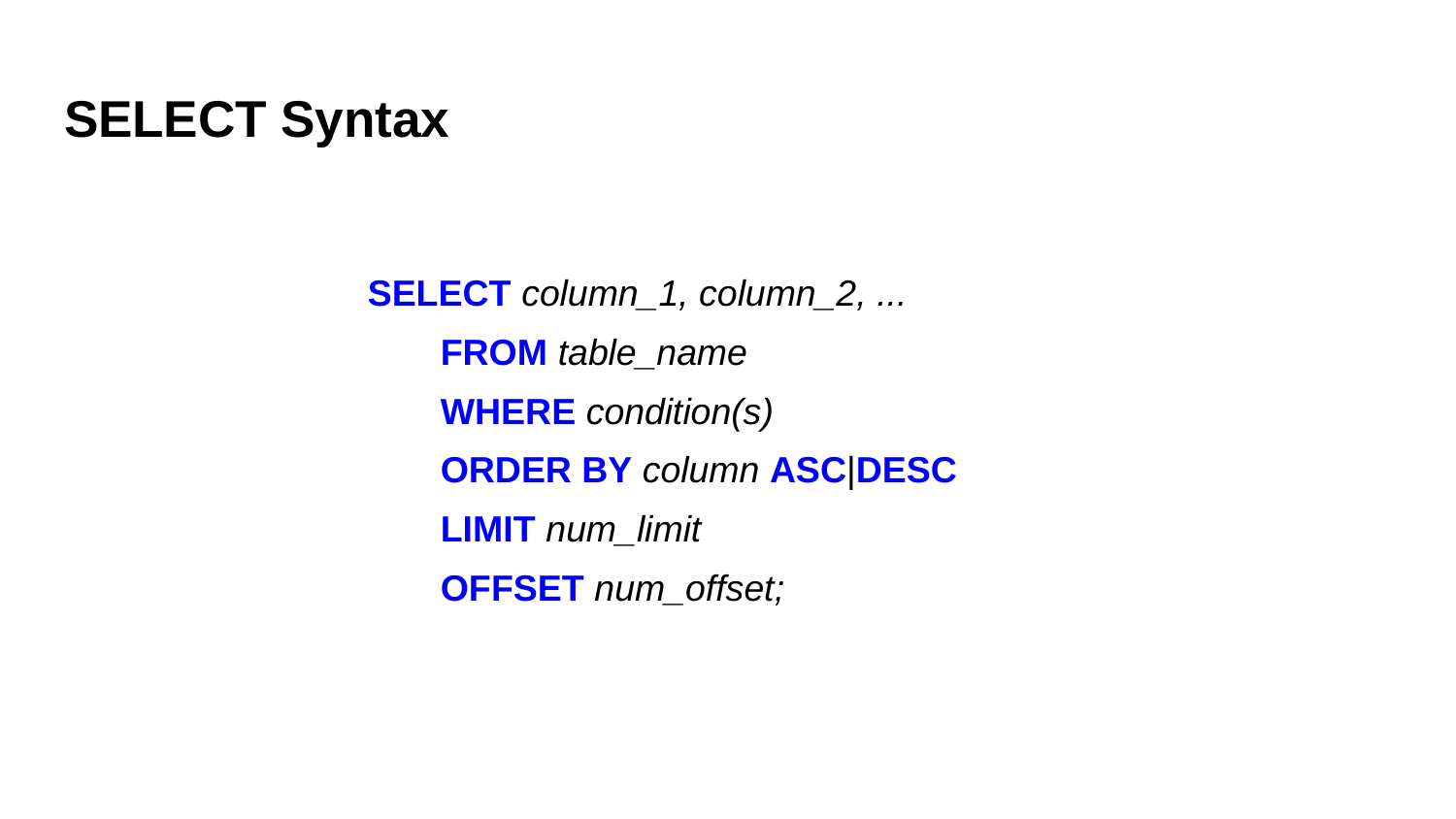

# SELECT Syntax
SELECT column_1, column_2, ...
FROM table_name
WHERE condition(s)
ORDER BY column ASC|DESC
LIMIT num_limit
OFFSET num_offset;